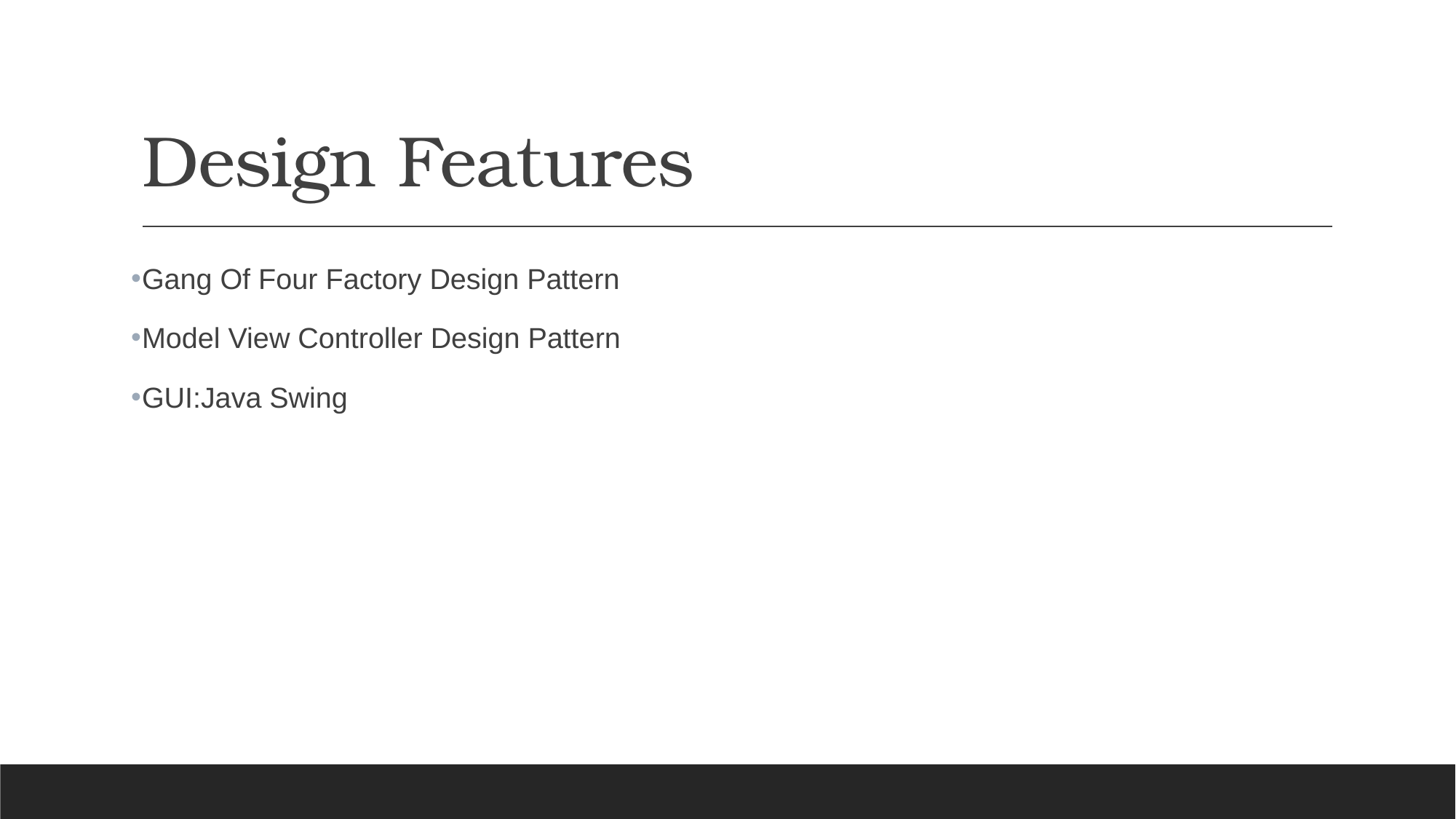

# Design Features
Gang Of Four Factory Design Pattern
Model View Controller Design Pattern
GUI:Java Swing